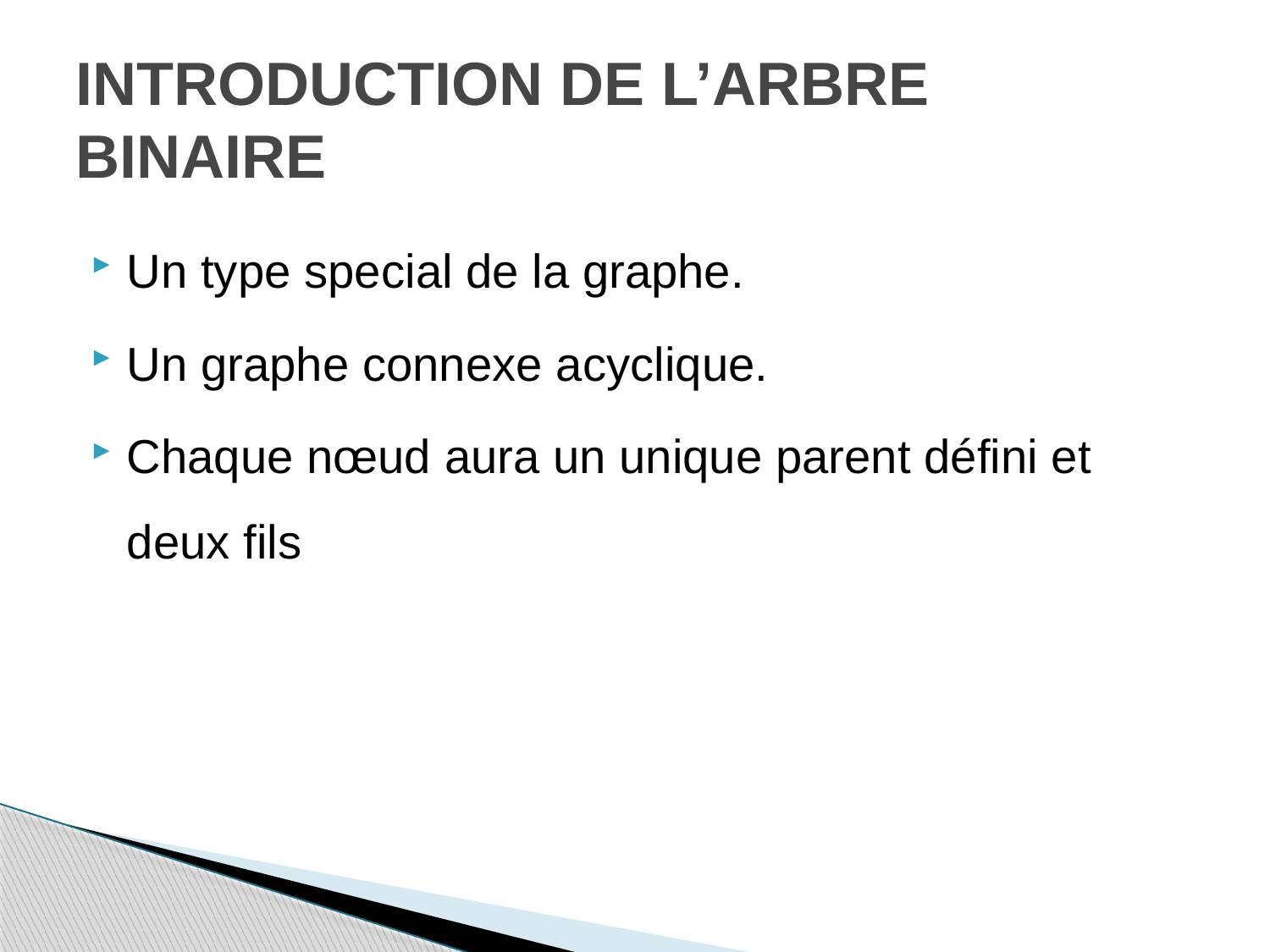

# INTRODUCTION DE L’ARBRE BINAIRE
Un type special de la graphe.
Un graphe connexe acyclique.
Chaque nœud aura un unique parent défini et deux fils